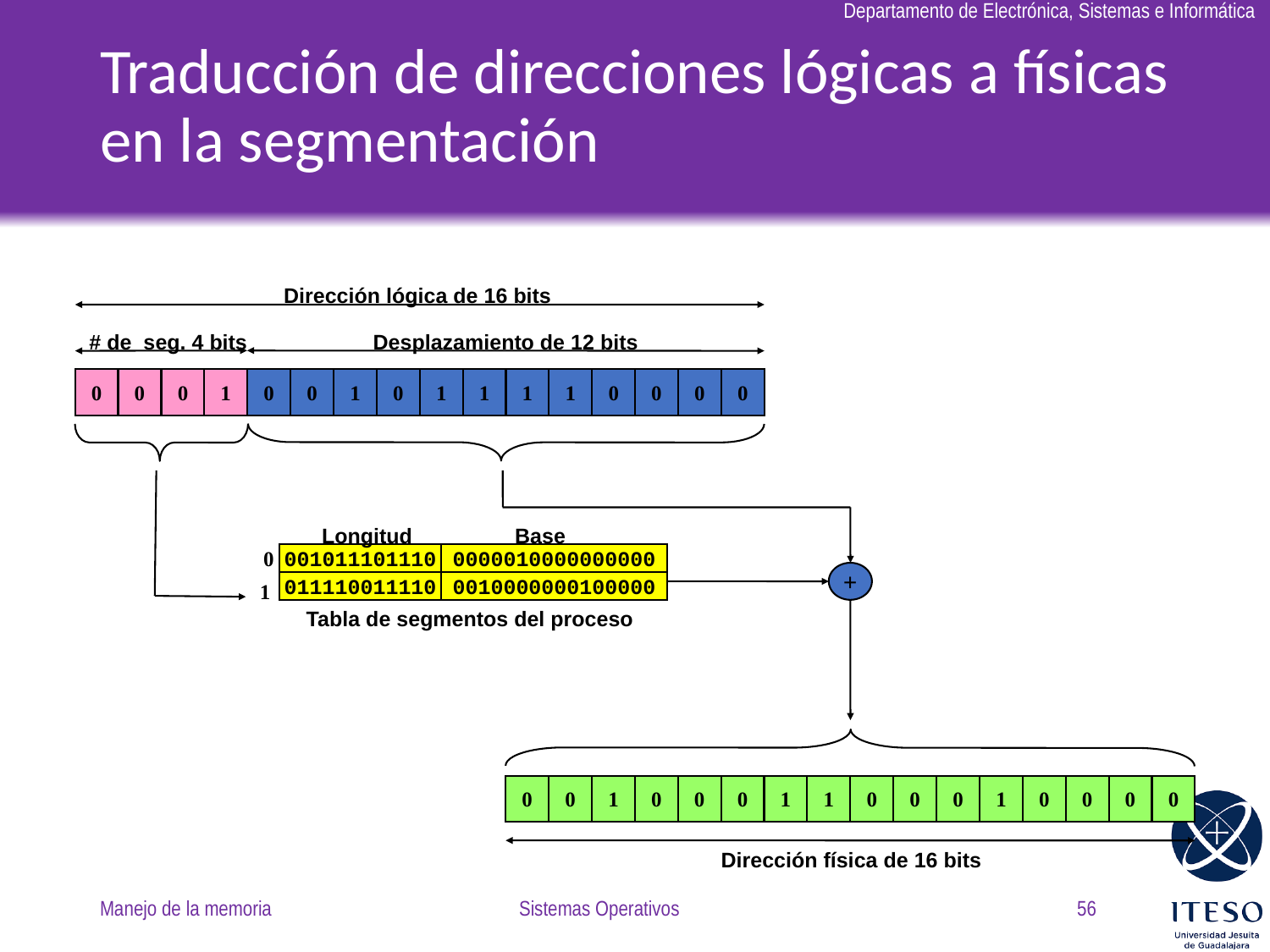

# Traducción de direcciones lógicas a físicas en la segmentación

Dirección lógica de 16 bits

# de  seg. 4 bits
Desplazamiento de 12 bits

0
0
0
1
0
0
1
0
1
1
1
1
0
0
0
0

Longitud
Base
0
001011101110
0000010000000000
+
1
011110011110
0010000000100000

Tabla de segmentos del proceso

0
0
1
0
0
0
1
1
0
0
0
1
0
0
0
0
Dirección física de 16 bits

Manejo de la memoria
Sistemas Operativos
56